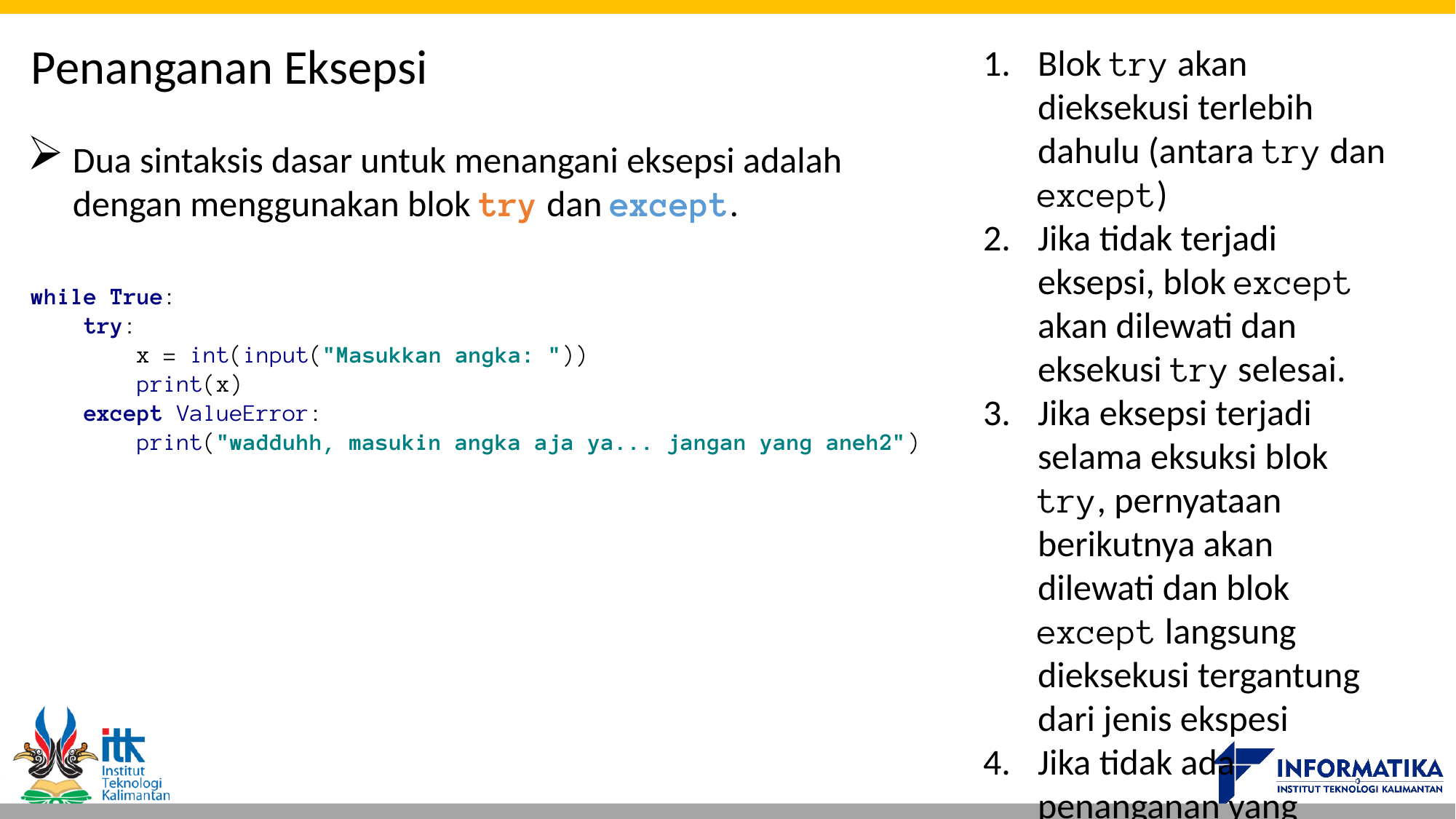

# Penanganan Eksepsi

Blok try akan dieksekusi terlebih dahulu (antara try dan except)
Jika tidak terjadi eksepsi, blok except akan dilewati dan eksekusi try selesai.
Jika eksepsi terjadi selama eksuksi blok try, pernyataan berikutnya akan dilewati dan blok except langsung dieksekusi tergantung dari jenis ekspesi
Jika tidak ada penanganan yang dapat menangkap eksepsi, maka terjadi undhandled exception yang mana eksekusi akan dihentikan
Dua sintaksis dasar untuk menangani eksepsi adalah dengan menggunakan blok try dan except.
while True:
    try:
        x = int(input("Masukkan angka: "))
        print(x)
    except ValueError:
        print("wadduhh, masukin angka aja ya... jangan yang aneh2")